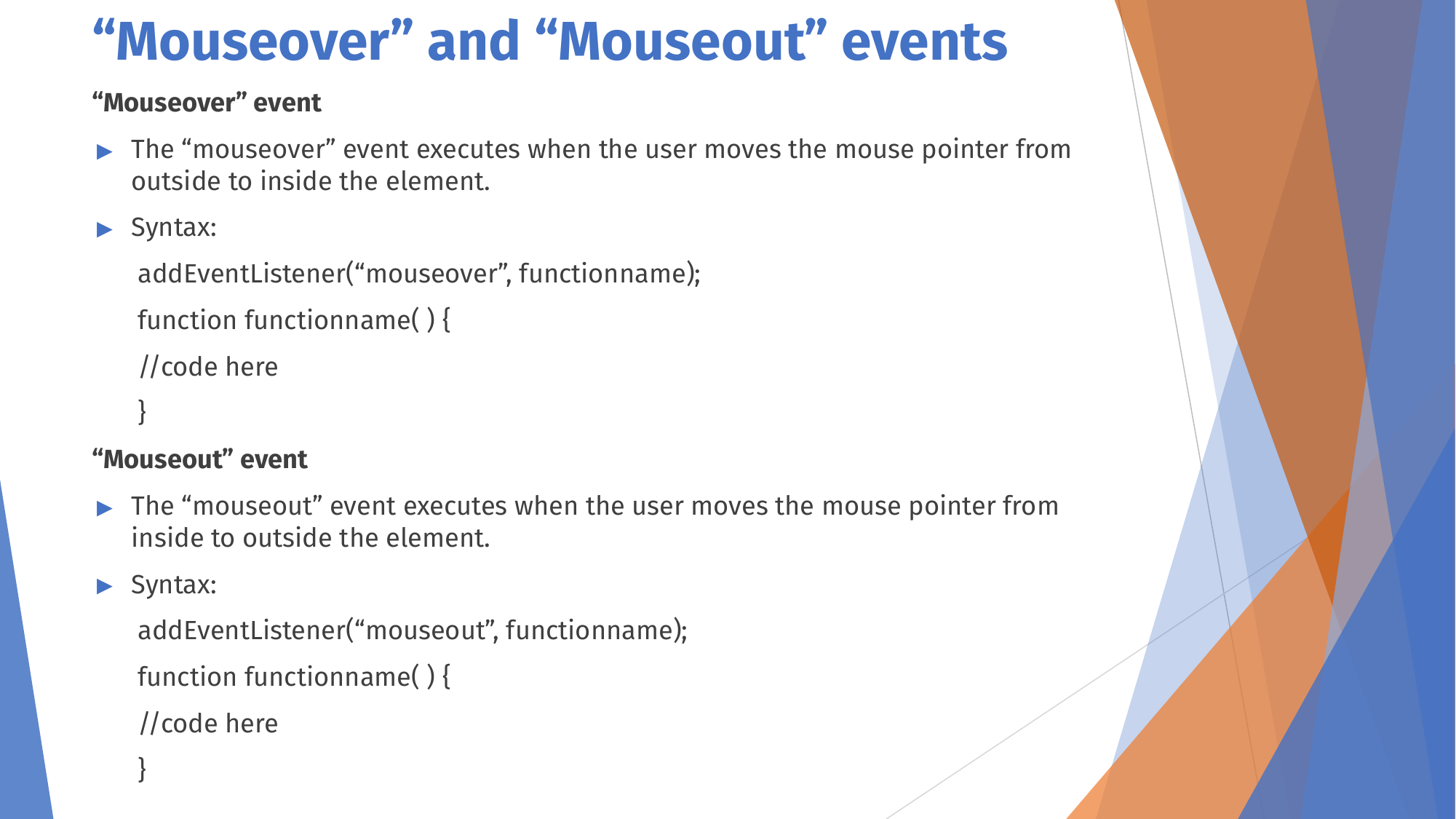

# “Mouseover” and “Mouseout” events
“Mouseover” event
The “mouseover” event executes when the user moves the mouse pointer from outside to inside the element.
Syntax:
addEventListener(“mouseover”, functionname);
function functionname( ) {
	//code here
}
“Mouseout” event
The “mouseout” event executes when the user moves the mouse pointer from inside to outside the element.
Syntax:
addEventListener(“mouseout”, functionname);
function functionname( ) {
	//code here
}